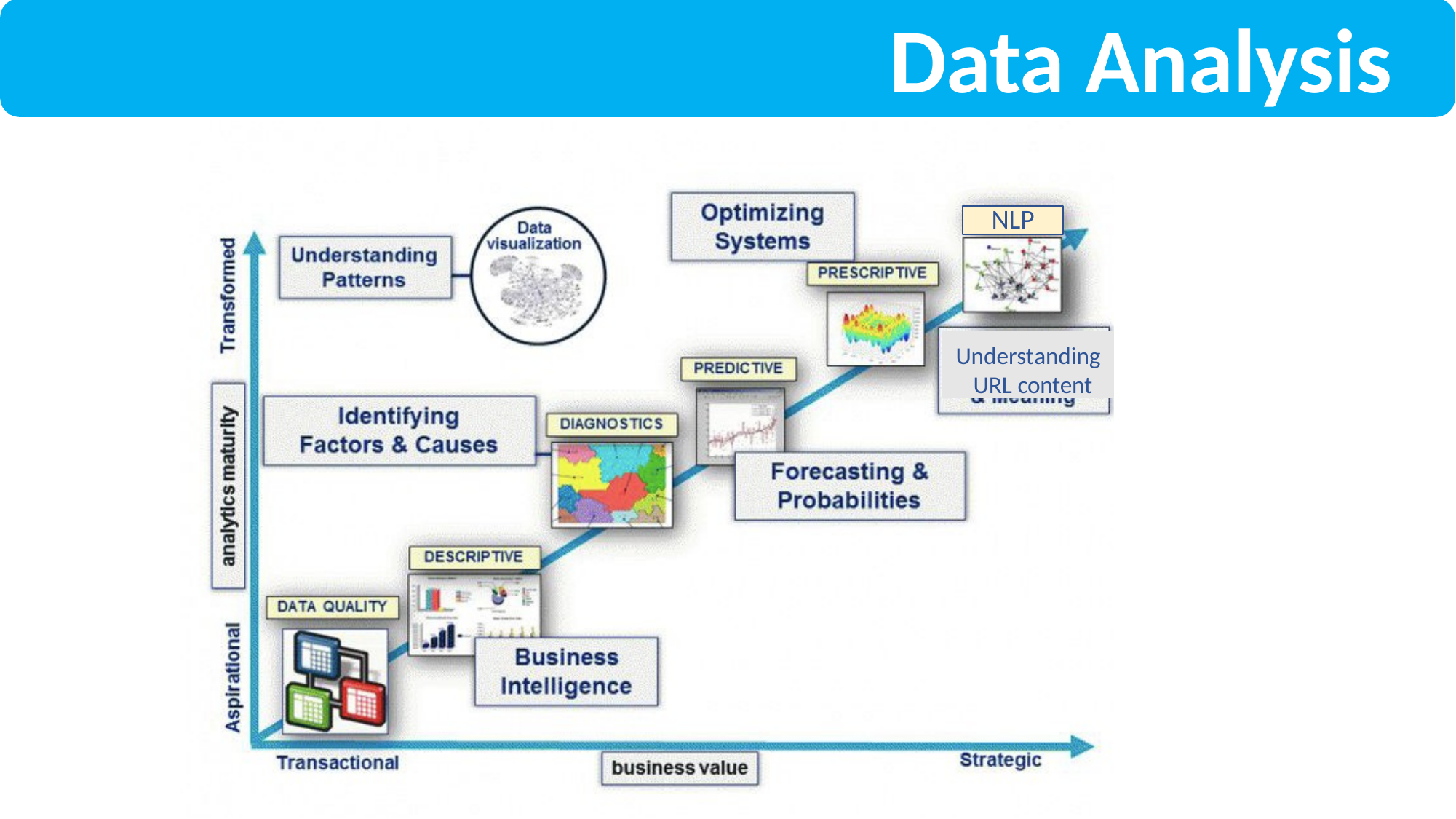

# Data Analysis

NLP
Understanding  URL content